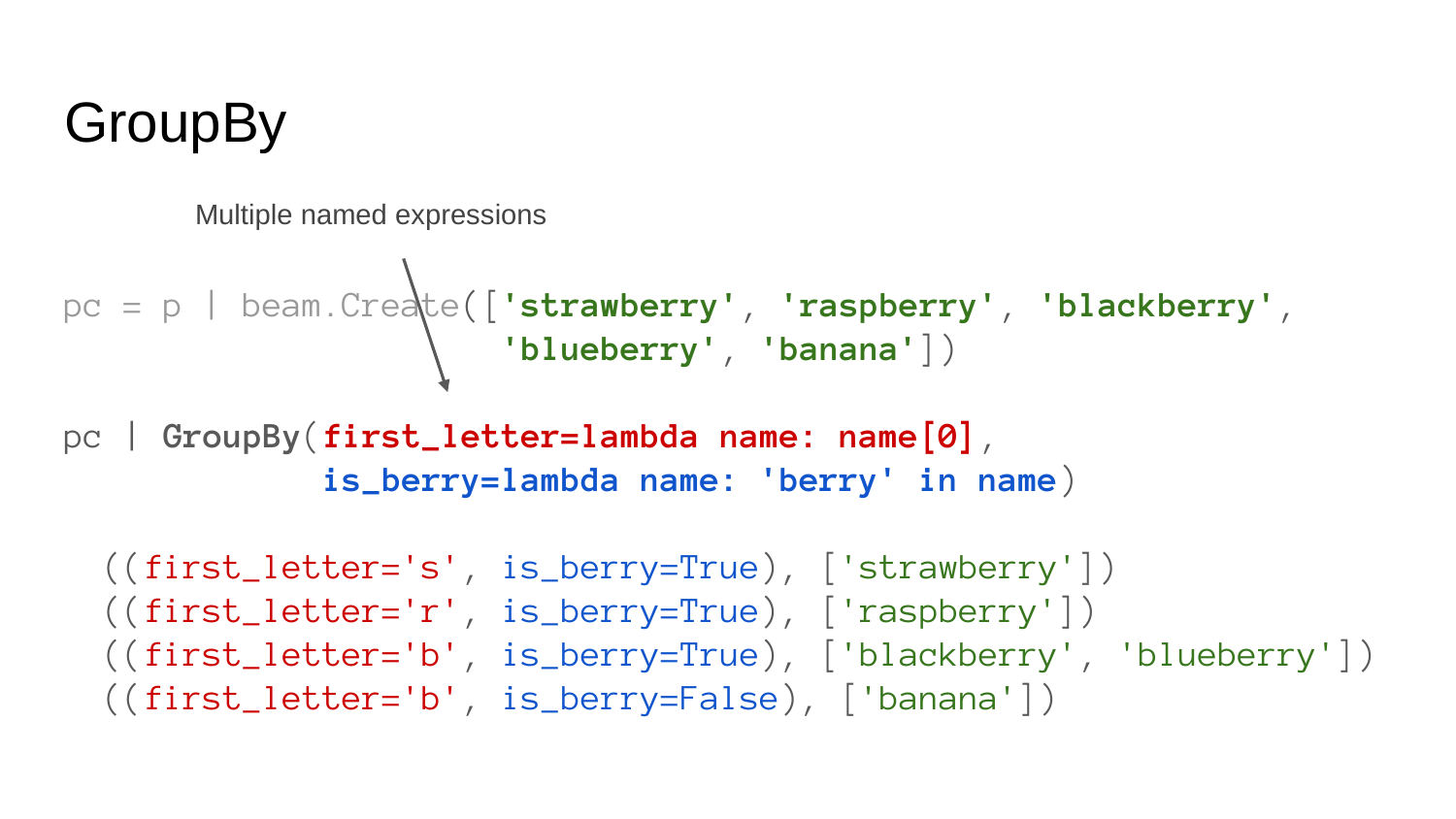

# GroupBy
Multiple named expressions

pc = p | beam.Create(['strawberry', 'raspberry', 'blackberry',
                      'blueberry', 'banana'])

pc | GroupBy(first_letter=lambda name: name[0],
             is_berry=lambda name: 'berry' in name)

  ((first_letter='s', is_berry=True), ['strawberry'])
  ((first_letter='r', is_berry=True), ['raspberry'])
  ((first_letter='b', is_berry=True), ['blackberry', 'blueberry'])
  ((first_letter='b', is_berry=False), ['banana'])